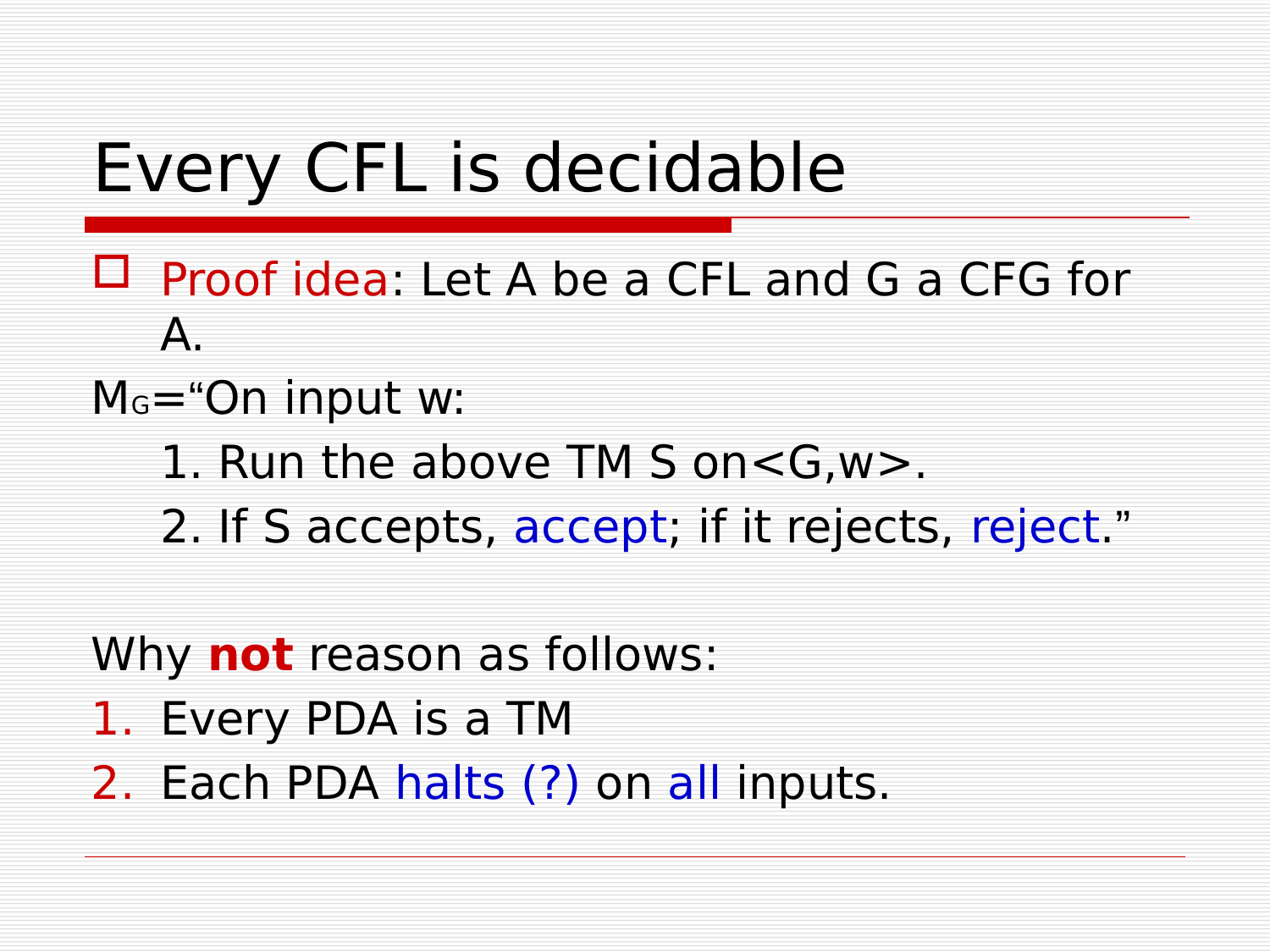

# Every CFL is decidable
Proof idea: Let A be a CFL and G a CFG for A.
MG=“On input w:
	1. Run the above TM S on<G,w>.
	2. If S accepts, accept; if it rejects, reject.”

Why not reason as follows:
Every PDA is a TM
Each PDA halts (?) on all inputs.